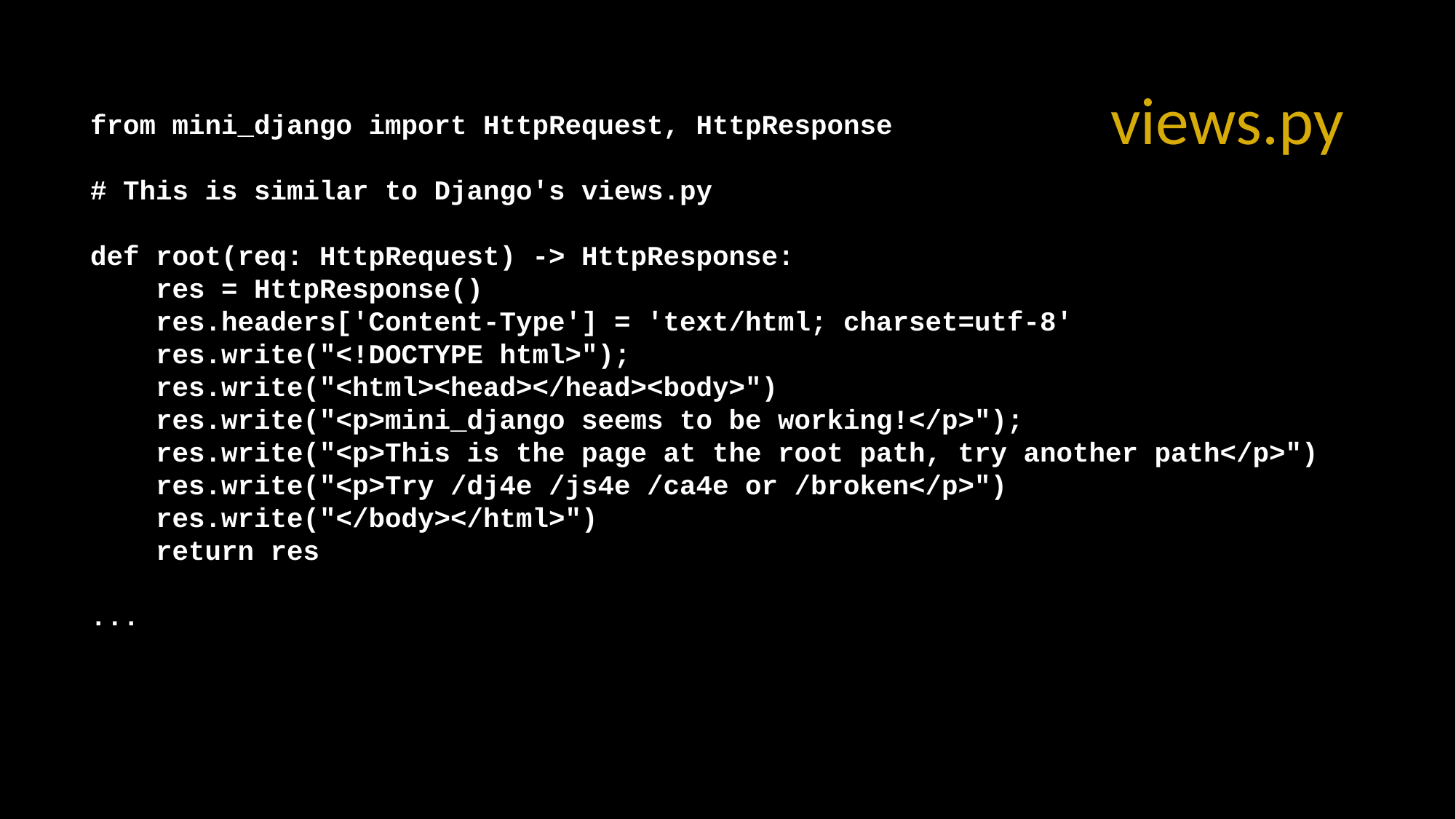

# views.py
from mini_django import HttpRequest, HttpResponse

# This is similar to Django's views.py

def root(req: HttpRequest) -> HttpResponse:
    res = HttpResponse()
    res.headers['Content-Type'] = 'text/html; charset=utf-8'
    res.write("<!DOCTYPE html>");
    res.write("<html><head></head><body>")
    res.write("<p>mini_django seems to be working!</p>");
    res.write("<p>This is the page at the root path, try another path</p>")
    res.write("<p>Try /dj4e /js4e /ca4e or /broken</p>")
    res.write("</body></html>")
    return res

...